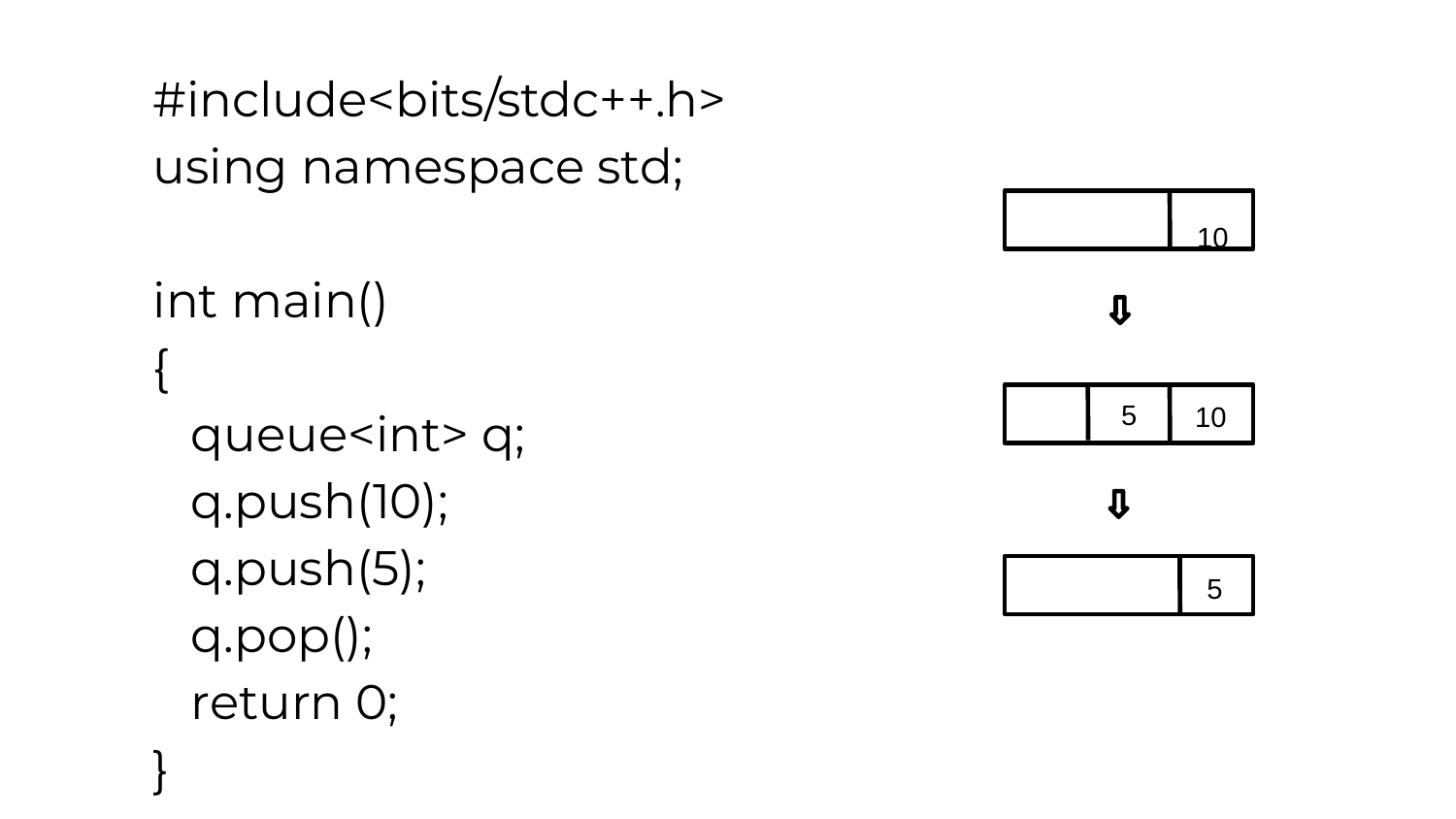

#include<bits/stdc++.h>
using namespace std;

int main()
{
   queue<int> q;
   q.push(10);
   q.push(5);
   q.pop();
   return 0;
}
		    10

 5

10

5